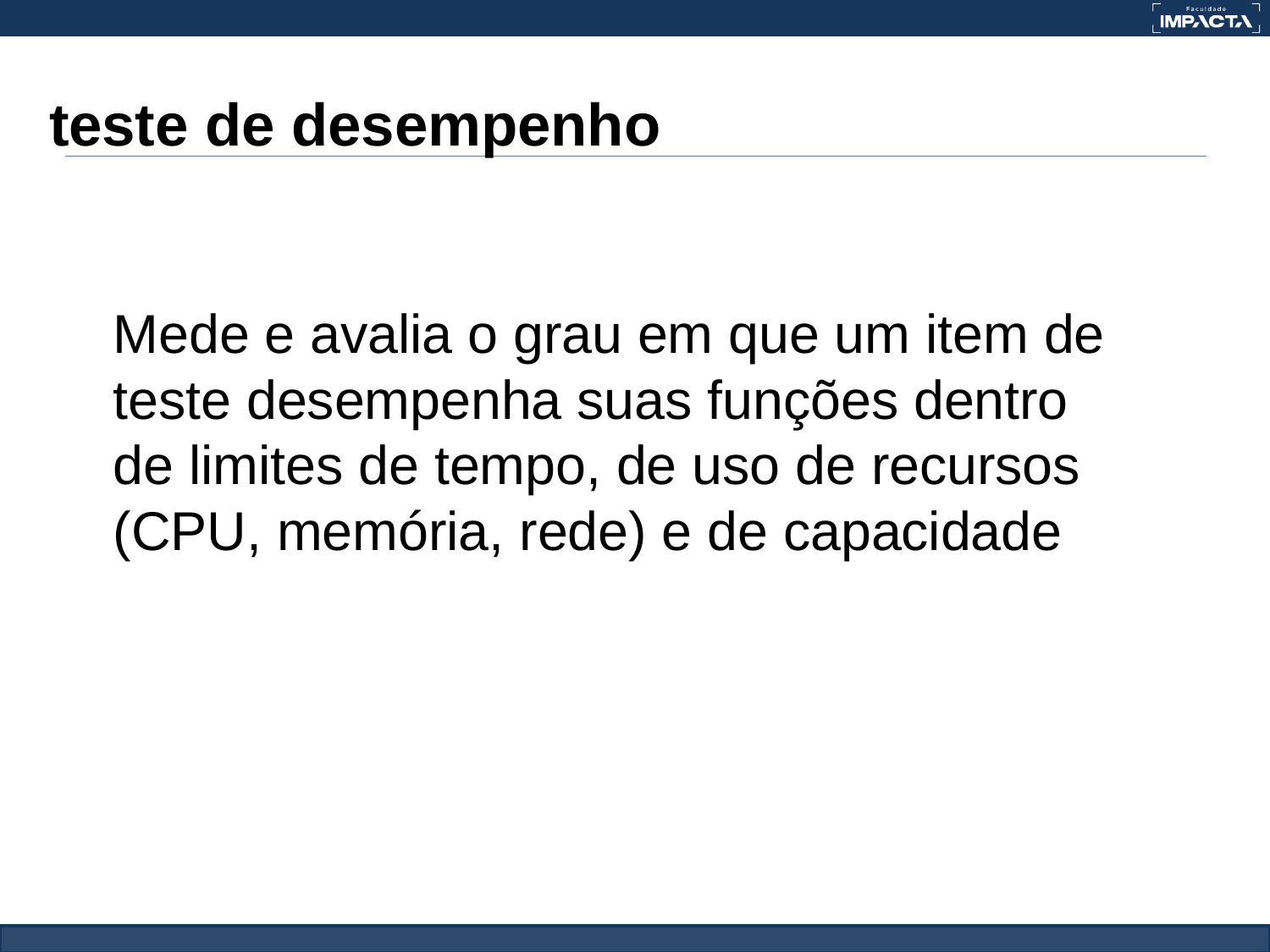

teste de desempenho
Mede e avalia o grau em que um item de teste desempenha suas funções dentro de limites de tempo, de uso de recursos (CPU, memória, rede) e de capacidade